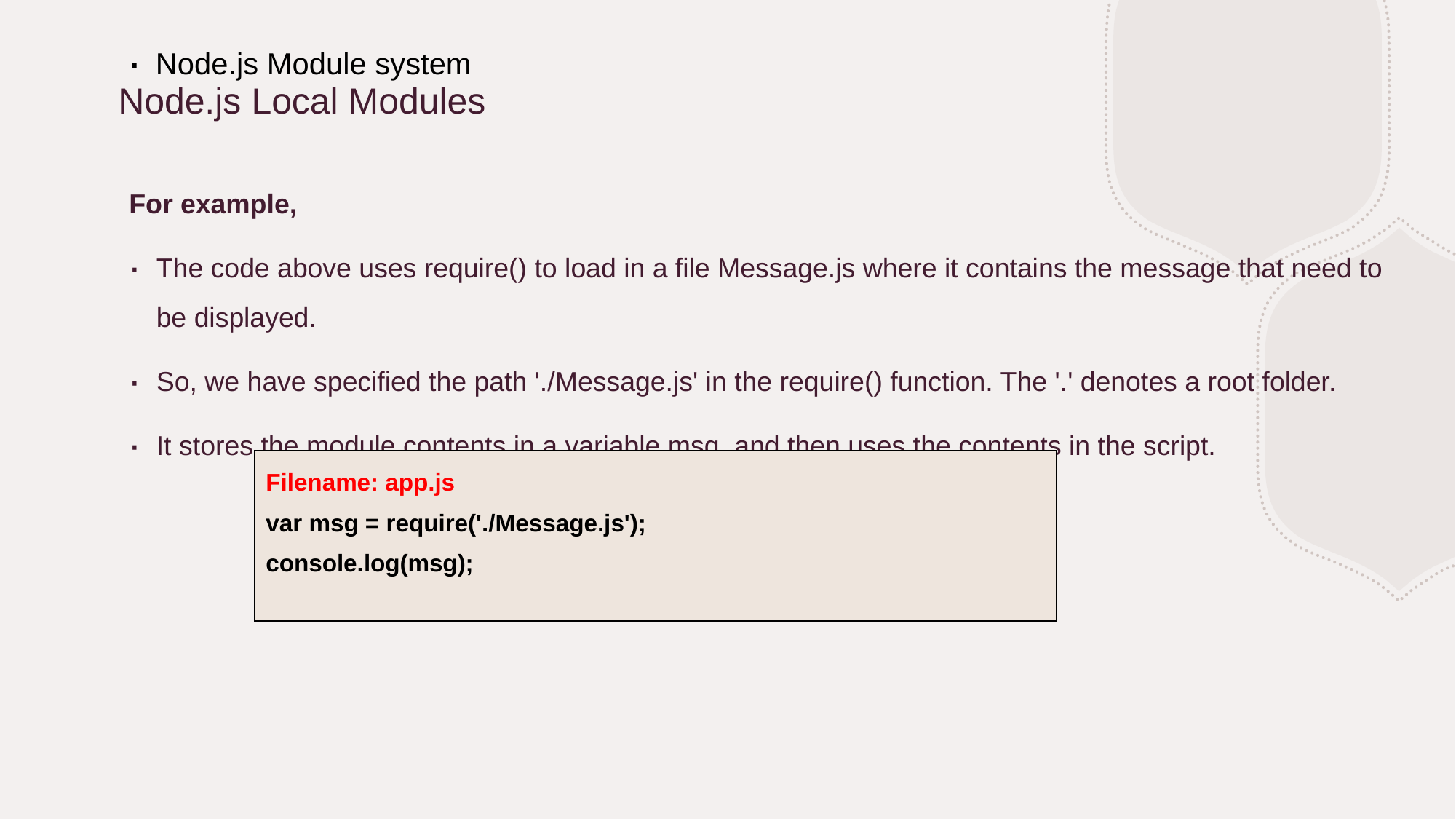

Node.js Module system
# Node.js Local Modules
For example,
The code above uses require() to load in a file Message.js where it contains the message that need to be displayed.
So, we have specified the path './Message.js' in the require() function. The '.' denotes a root folder.
It stores the module contents in a variable msg, and then uses the contents in the script.
| Filename: app.js var msg = require('./Message.js'); console.log(msg); |
| --- |